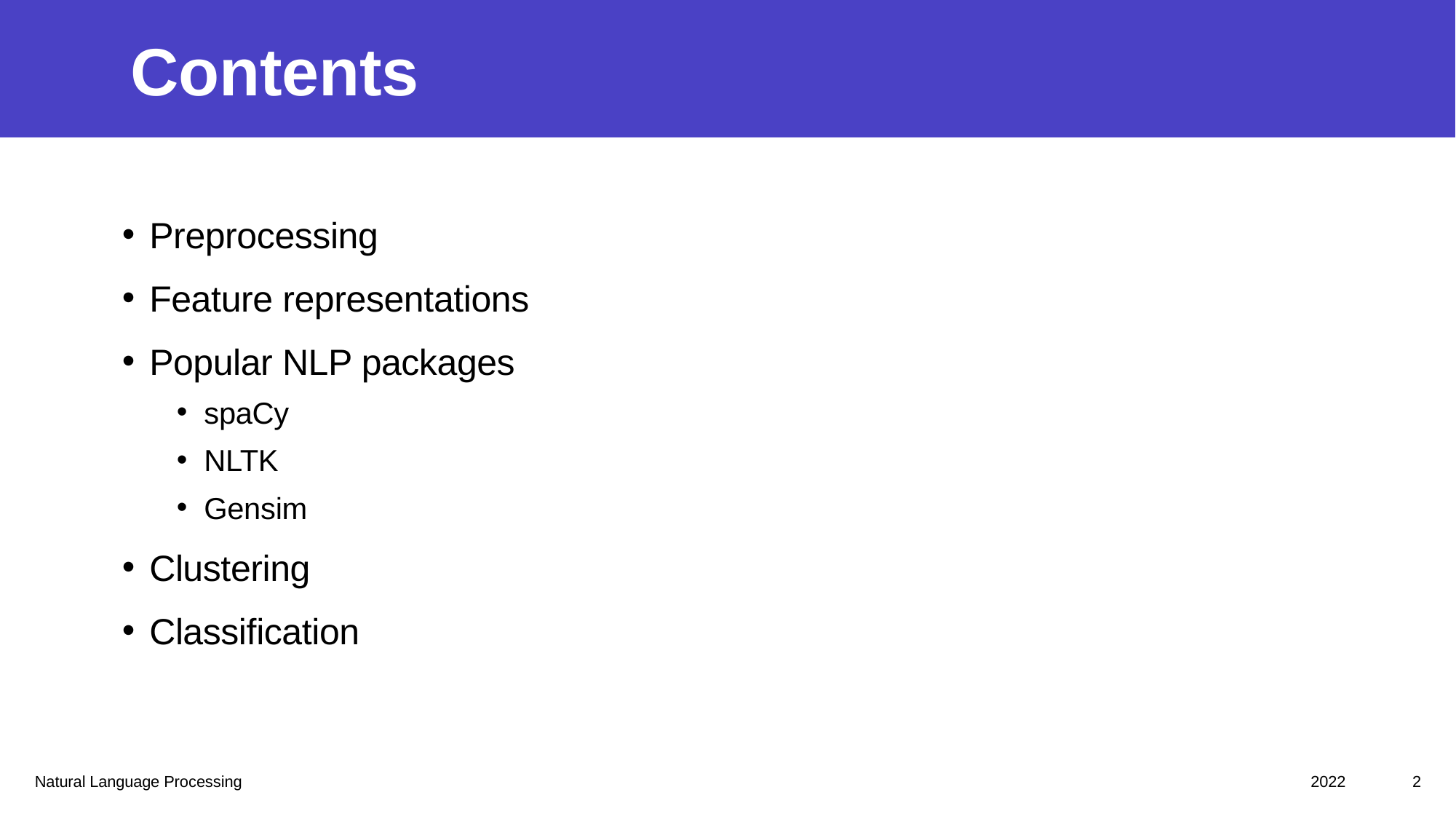

# Contents
Preprocessing
Feature representations
Popular NLP packages
spaCy
NLTK
Gensim
Clustering
Classification
2022
Natural Language Processing
2